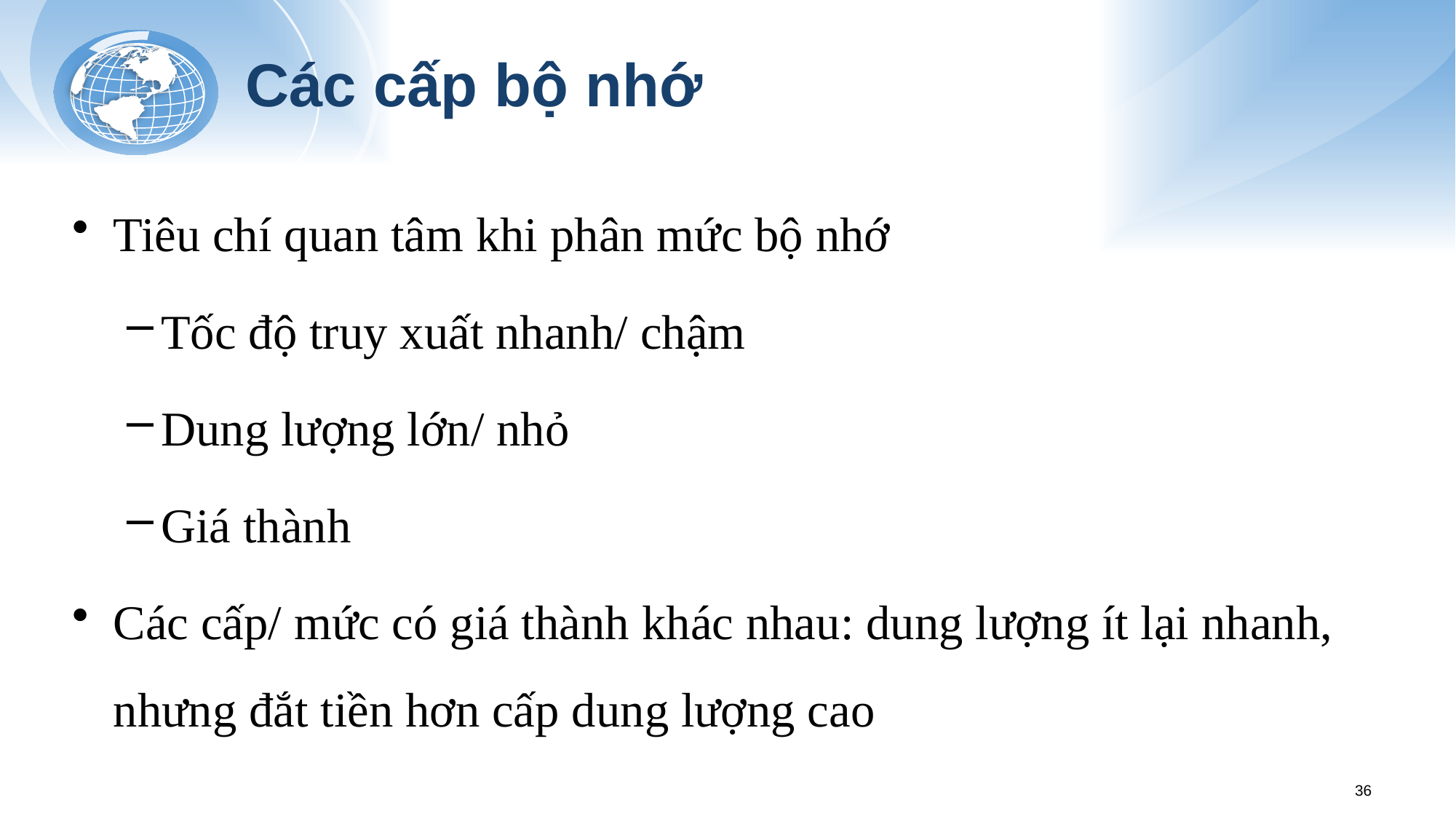

# Các cấp bộ nhớ
Tiêu chí quan tâm khi phân mức bộ nhớ
Tốc độ truy xuất nhanh/ chậm
Dung lượng lớn/ nhỏ
Giá thành
Các cấp/ mức có giá thành khác nhau: dung lượng ít lại nhanh, nhưng đắt tiền hơn cấp dung lượng cao
36